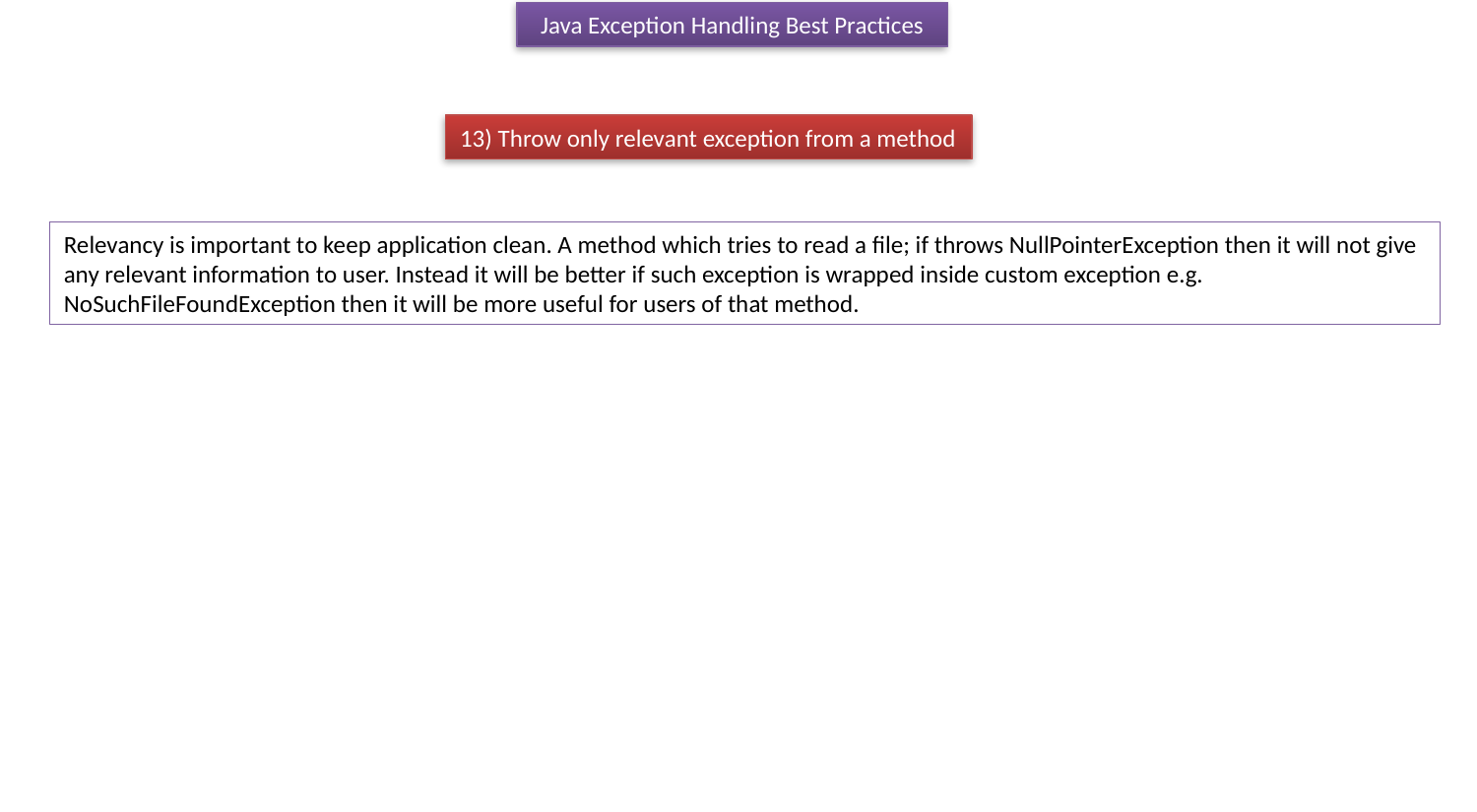

Java Exception Handling Best Practices
13) Throw only relevant exception from a method
Relevancy is important to keep application clean. A method which tries to read a file; if throws NullPointerException then it will not give any relevant information to user. Instead it will be better if such exception is wrapped inside custom exception e.g. NoSuchFileFoundException then it will be more useful for users of that method.